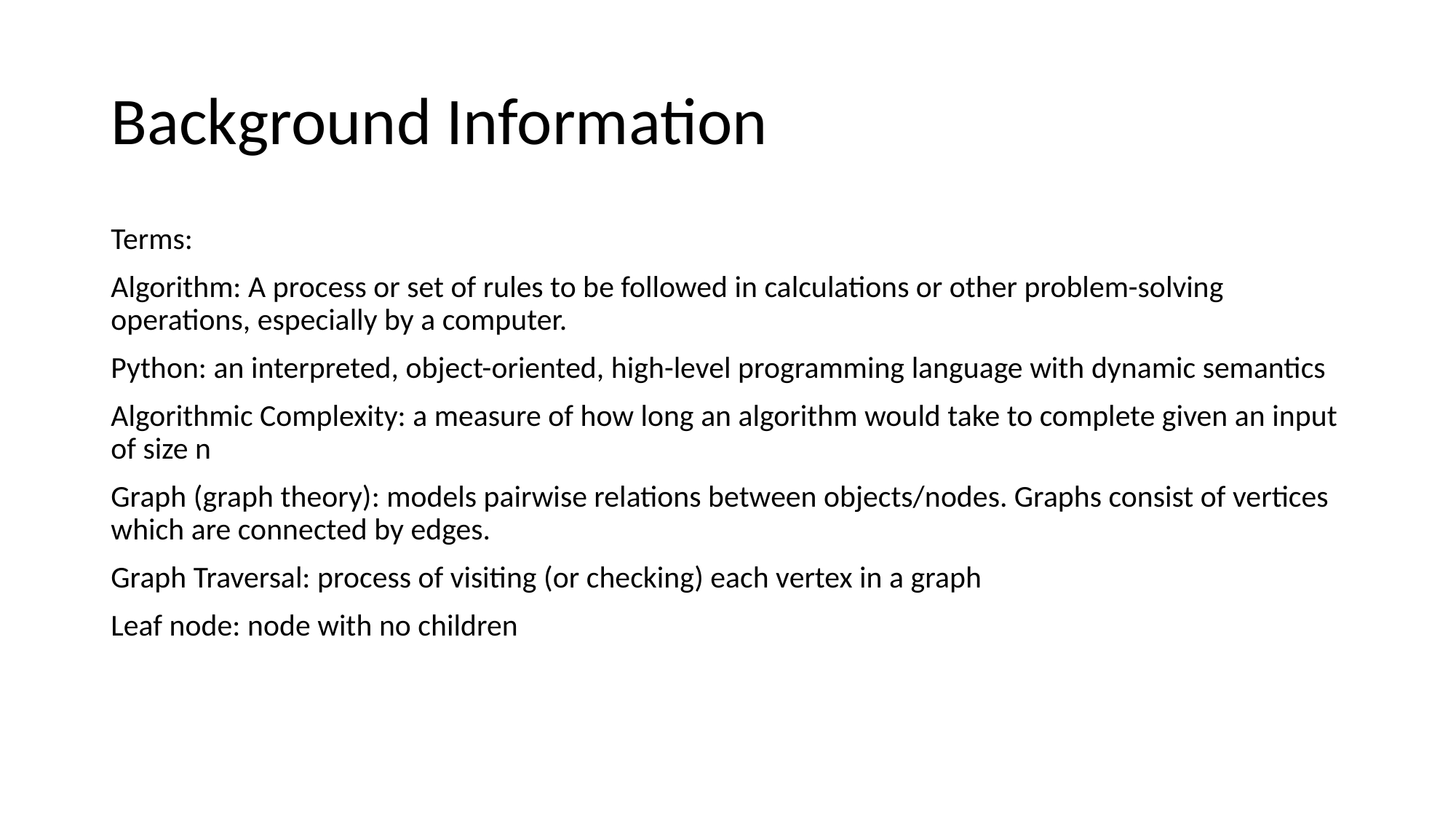

# Background Information
Terms:
Algorithm: A process or set of rules to be followed in calculations or other problem-solving operations, especially by a computer.
Python: an interpreted, object-oriented, high-level programming language with dynamic semantics
Algorithmic Complexity: a measure of how long an algorithm would take to complete given an input of size n
Graph (graph theory): models pairwise relations between objects/nodes. Graphs consist of vertices which are connected by edges.
Graph Traversal: process of visiting (or checking) each vertex in a graph
Leaf node: node with no children